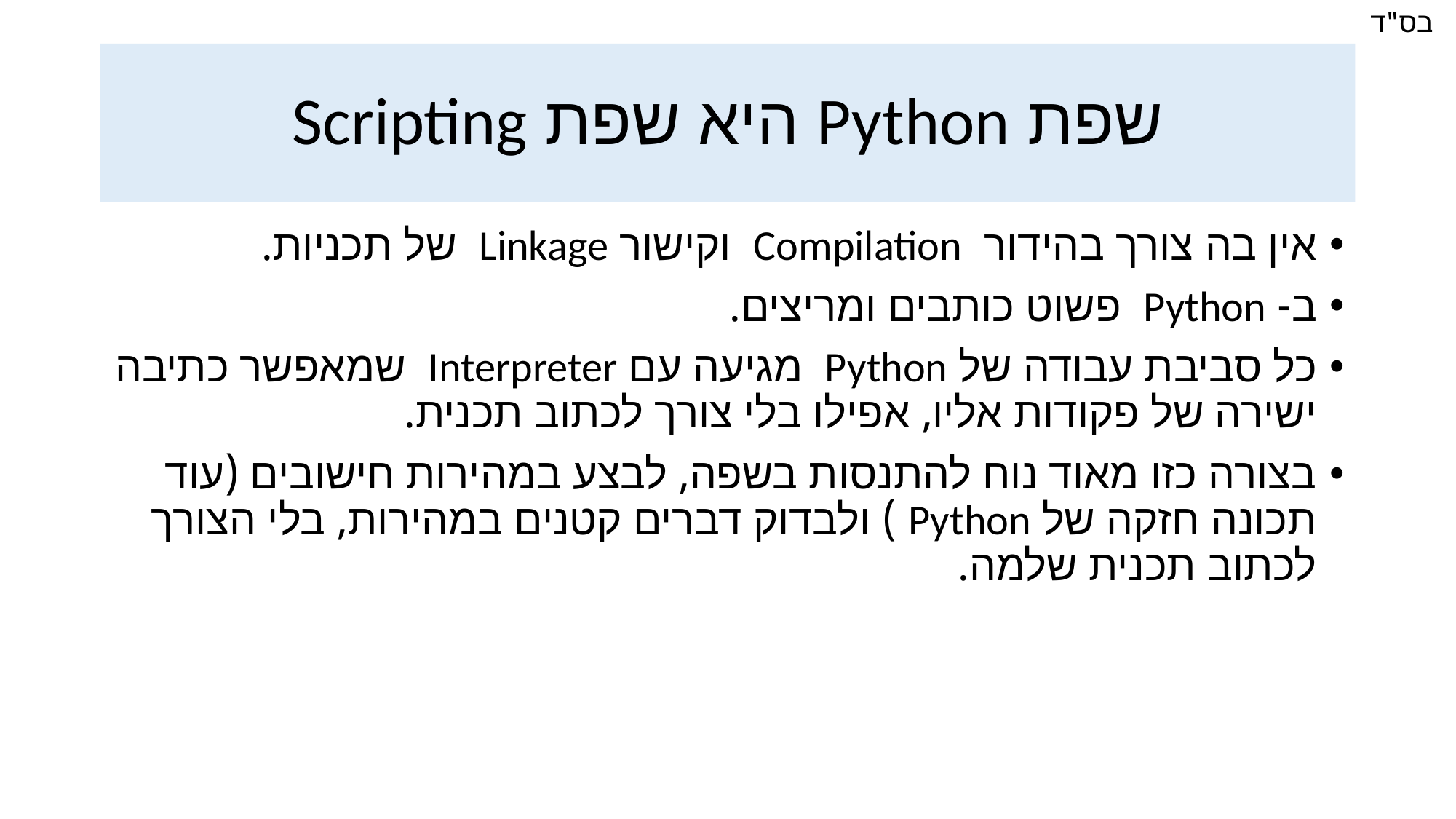

# שפת Python היא שפת Scripting
אין בה צורך בהידור  Compilation  וקישור Linkage  של תכניות.
ב- Python  פשוט כותבים ומריצים.
כל סביבת עבודה של Python  מגיעה עם Interpreter  שמאפשר כתיבה ישירה של פקודות אליו, אפילו בלי צורך לכתוב תכנית.
בצורה כזו מאוד נוח להתנסות בשפה, לבצע במהירות חישובים (עוד תכונה חזקה של Python ) ולבדוק דברים קטנים במהירות, בלי הצורך לכתוב תכנית שלמה.